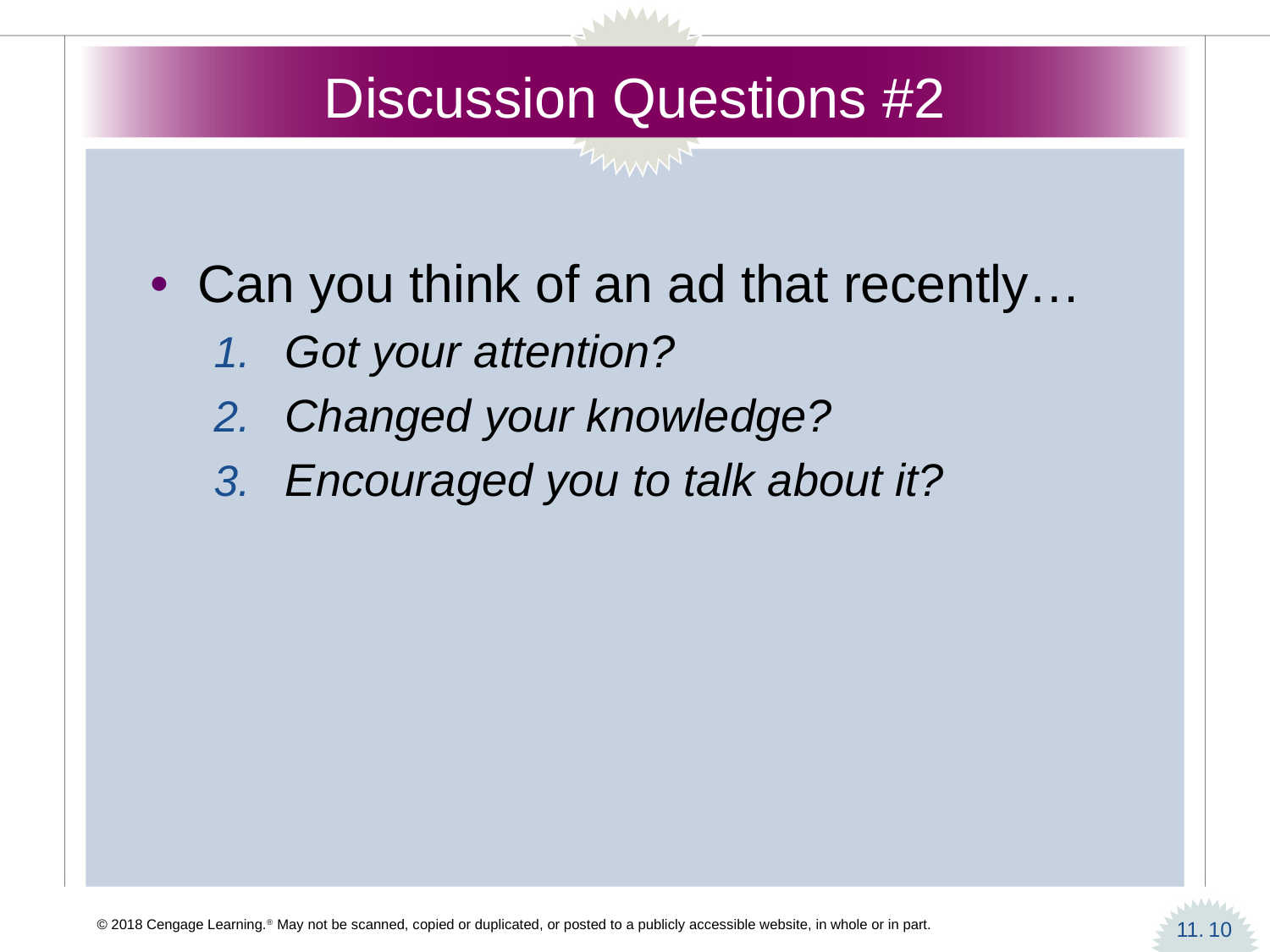

# Discussion Questions #2
Can you think of an ad that recently…
Got your attention?
Changed your knowledge?
Encouraged you to talk about it?
10